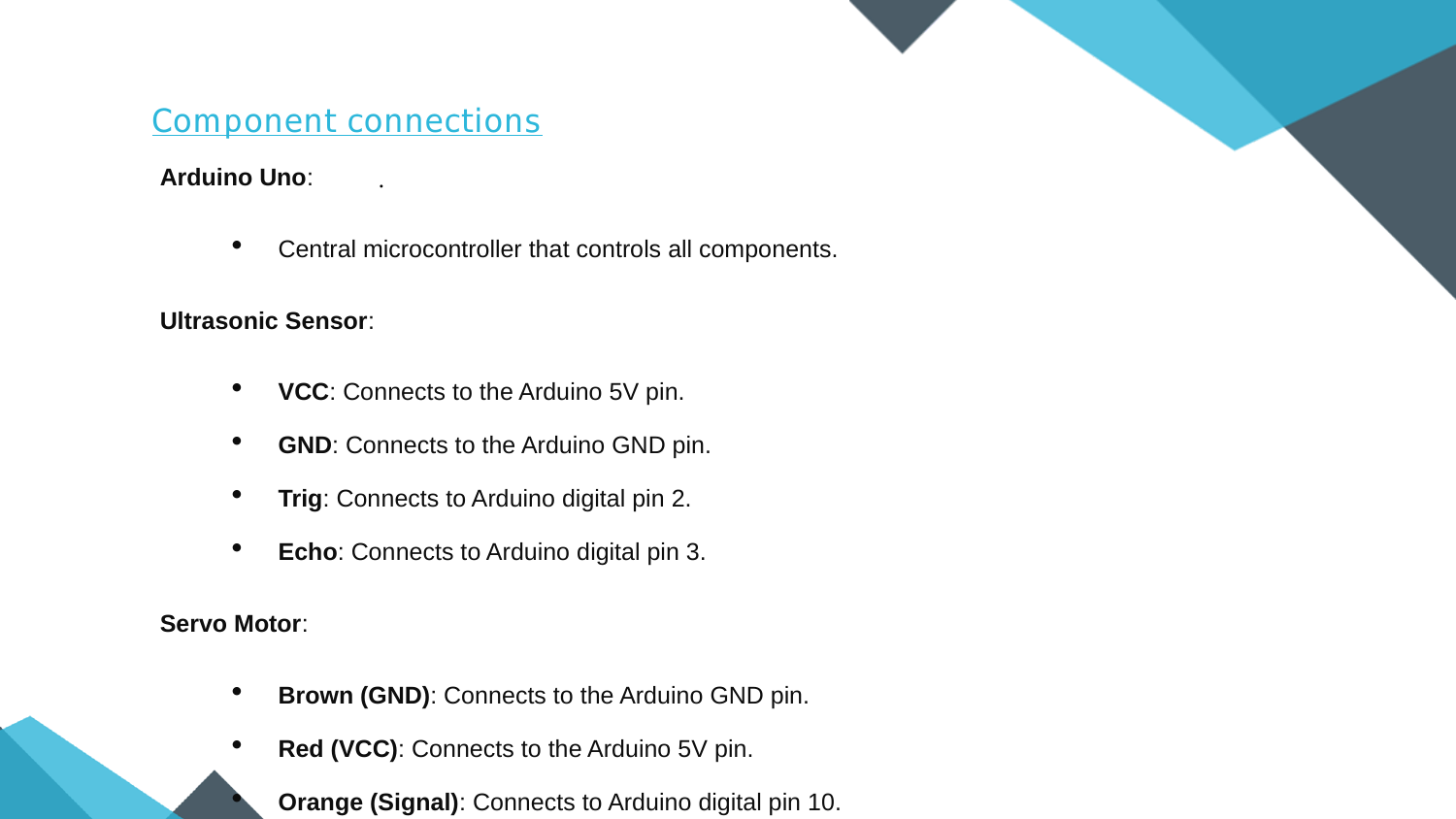

# Component connections
.
Arduino Uno:
Central microcontroller that controls all components.
Ultrasonic Sensor:
VCC: Connects to the Arduino 5V pin.
GND: Connects to the Arduino GND pin.
Trig: Connects to Arduino digital pin 2.
Echo: Connects to Arduino digital pin 3.
Servo Motor:
Brown (GND): Connects to the Arduino GND pin.
Red (VCC): Connects to the Arduino 5V pin.
Orange (Signal): Connects to Arduino digital pin 10.